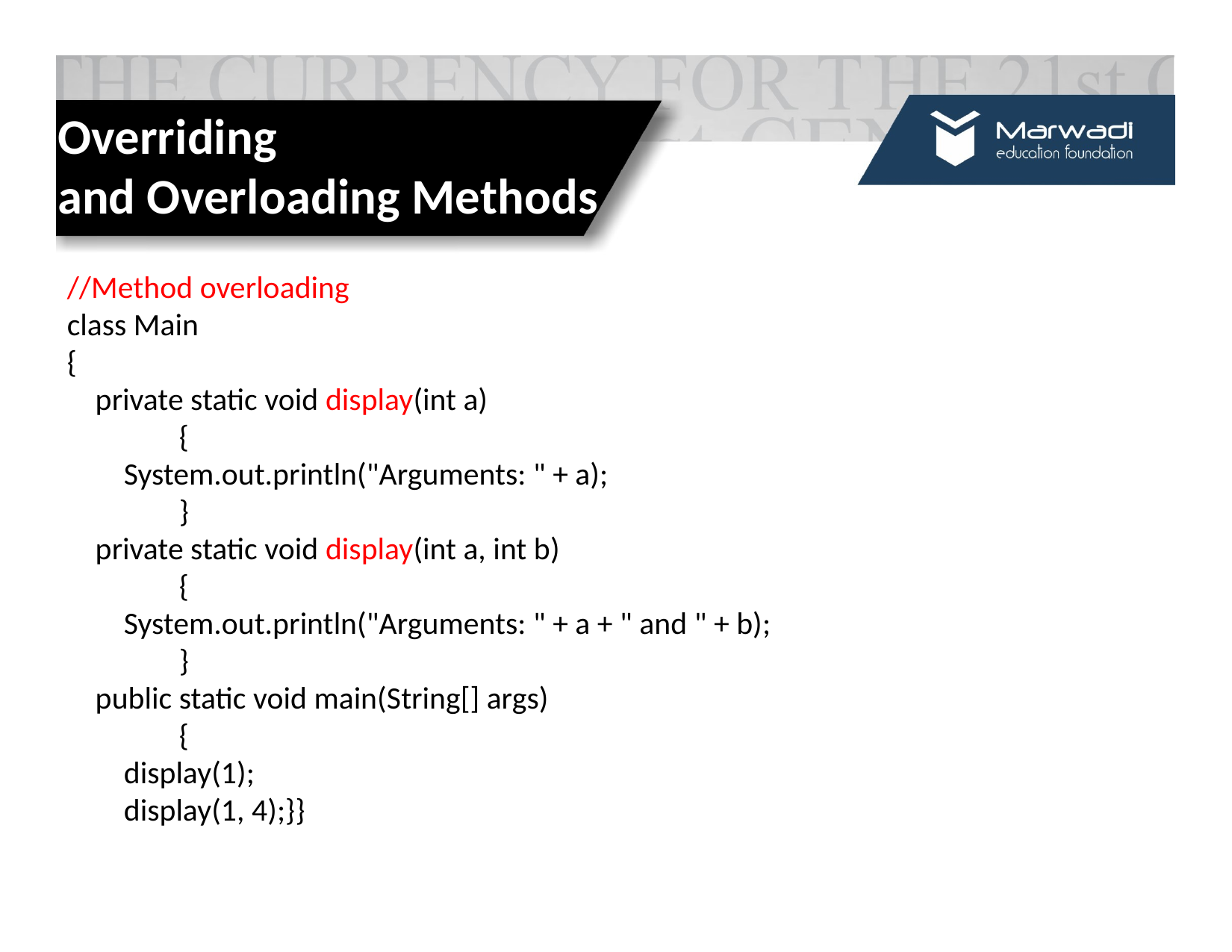

# Overriding and Overloading Methods
//Method overloading
class Main
{
    private static void display(int a)
	{
        System.out.println("Arguments: " + a);
    	}
    private static void display(int a, int b)
	{
        System.out.println("Arguments: " + a + " and " + b);
    	}
    public static void main(String[] args)
	{
        display(1);
        display(1, 4);}}